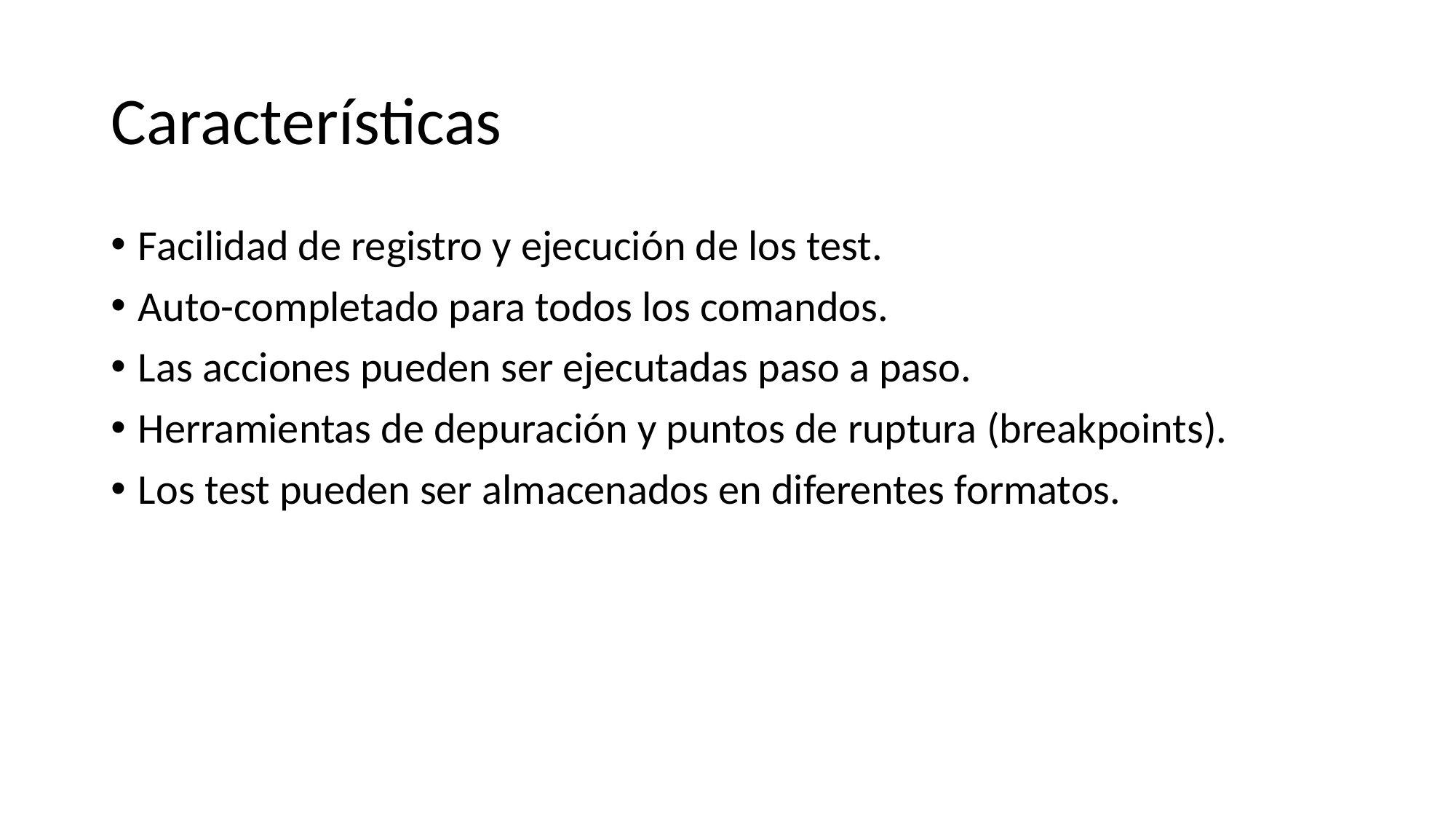

# Características
Facilidad de registro y ejecución de los test.
Auto-completado para todos los comandos.
Las acciones pueden ser ejecutadas paso a paso.
Herramientas de depuración y puntos de ruptura (breakpoints).
Los test pueden ser almacenados en diferentes formatos.